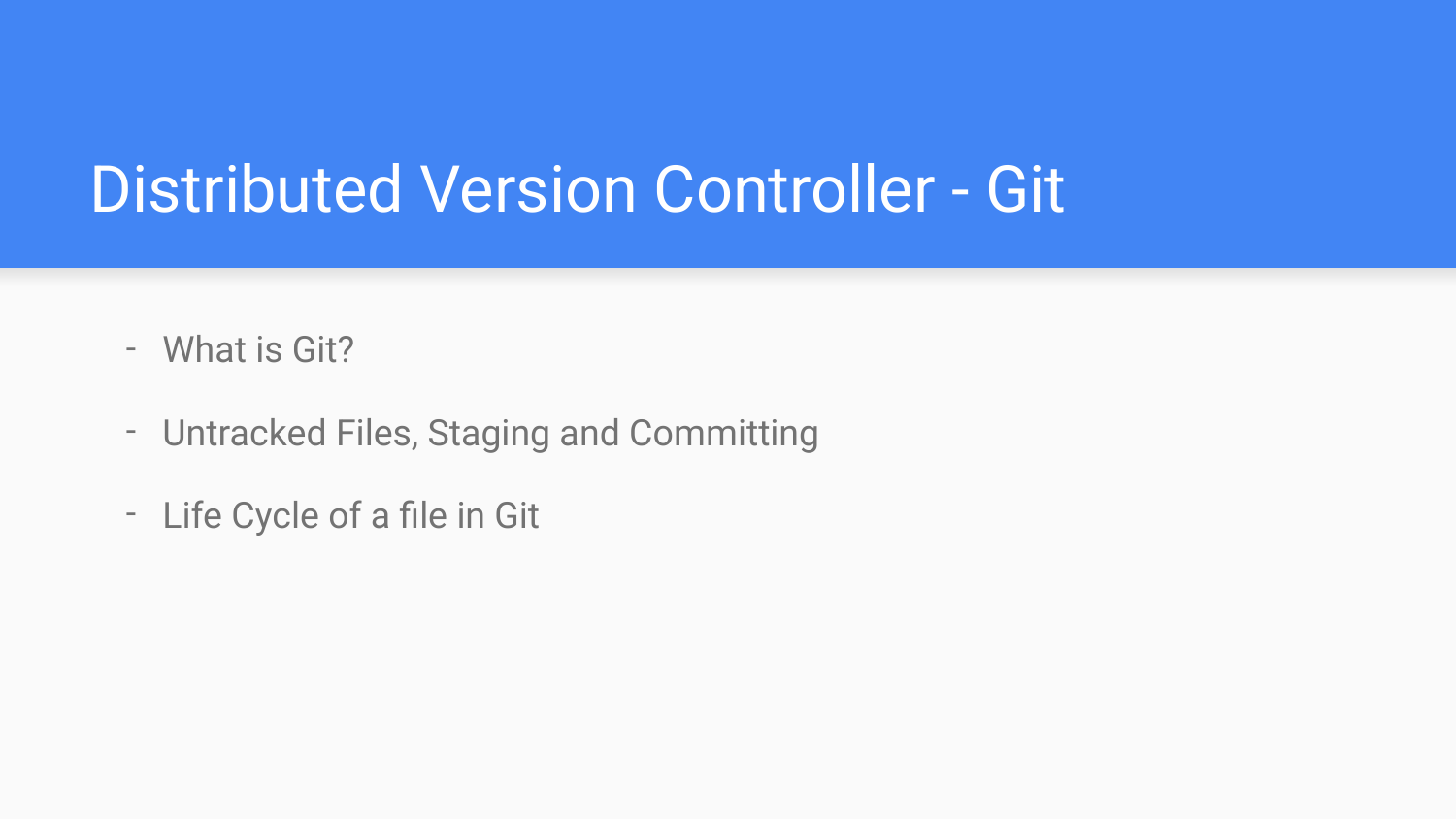

# Distributed Version Controller - Git
What is Git?
Untracked Files, Staging and Committing
Life Cycle of a file in Git